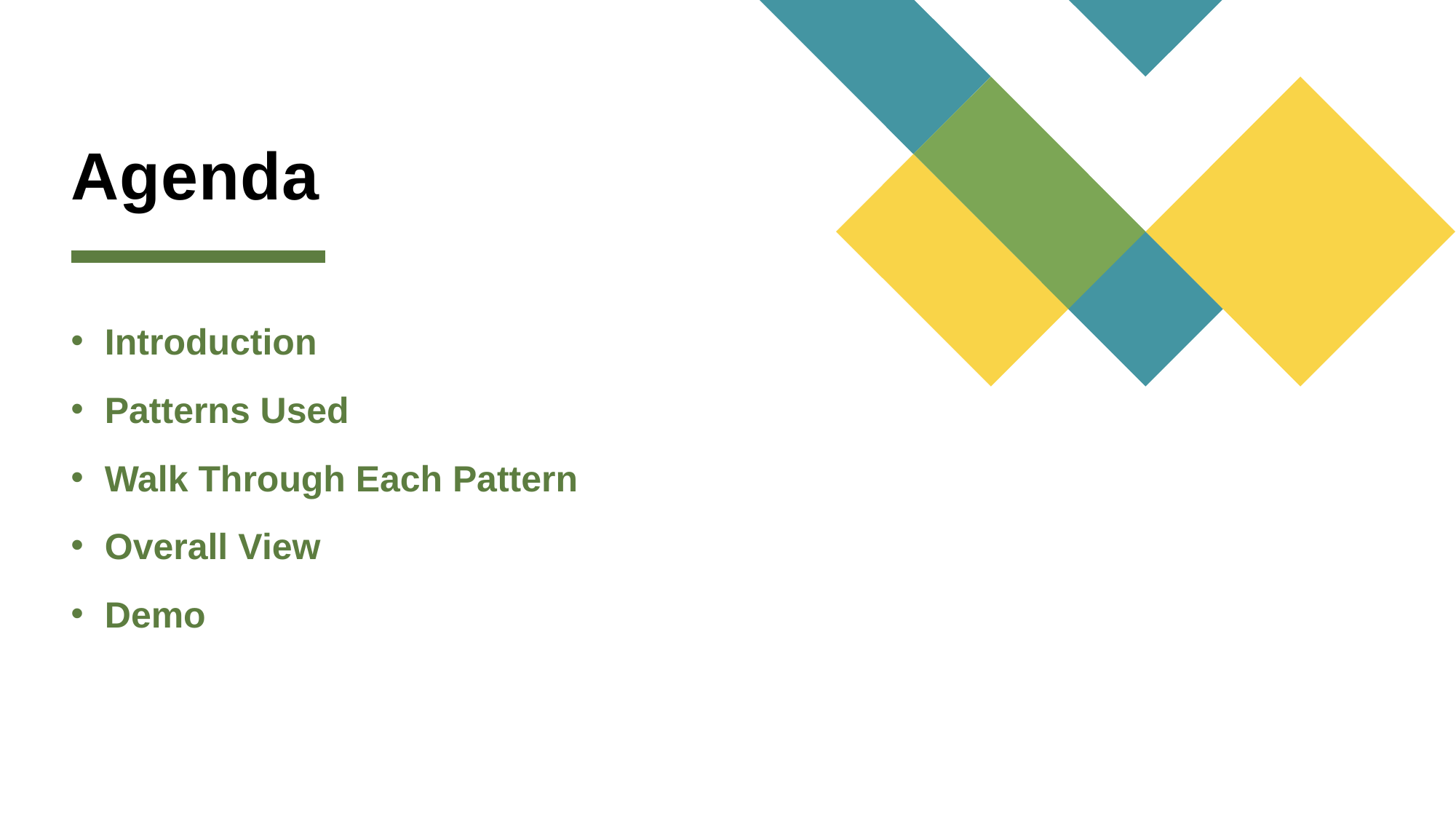

# Agenda
Introduction
Patterns Used
Walk Through Each Pattern
Overall View
Demo